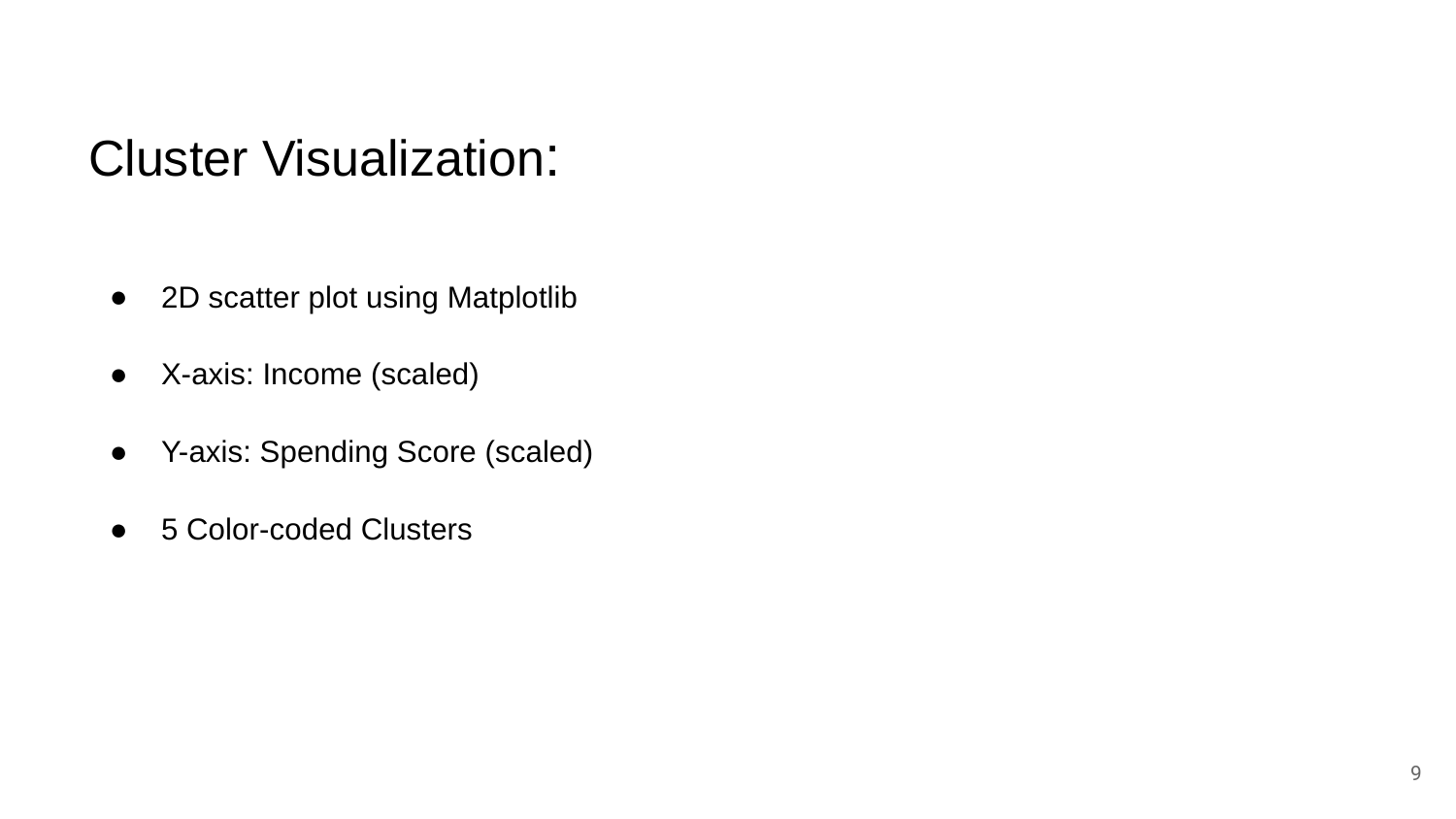

Cluster Visualization:

2D scatter plot using Matplotlib
X-axis: Income (scaled)
Y-axis: Spending Score (scaled)
5 Color-coded Clusters

9